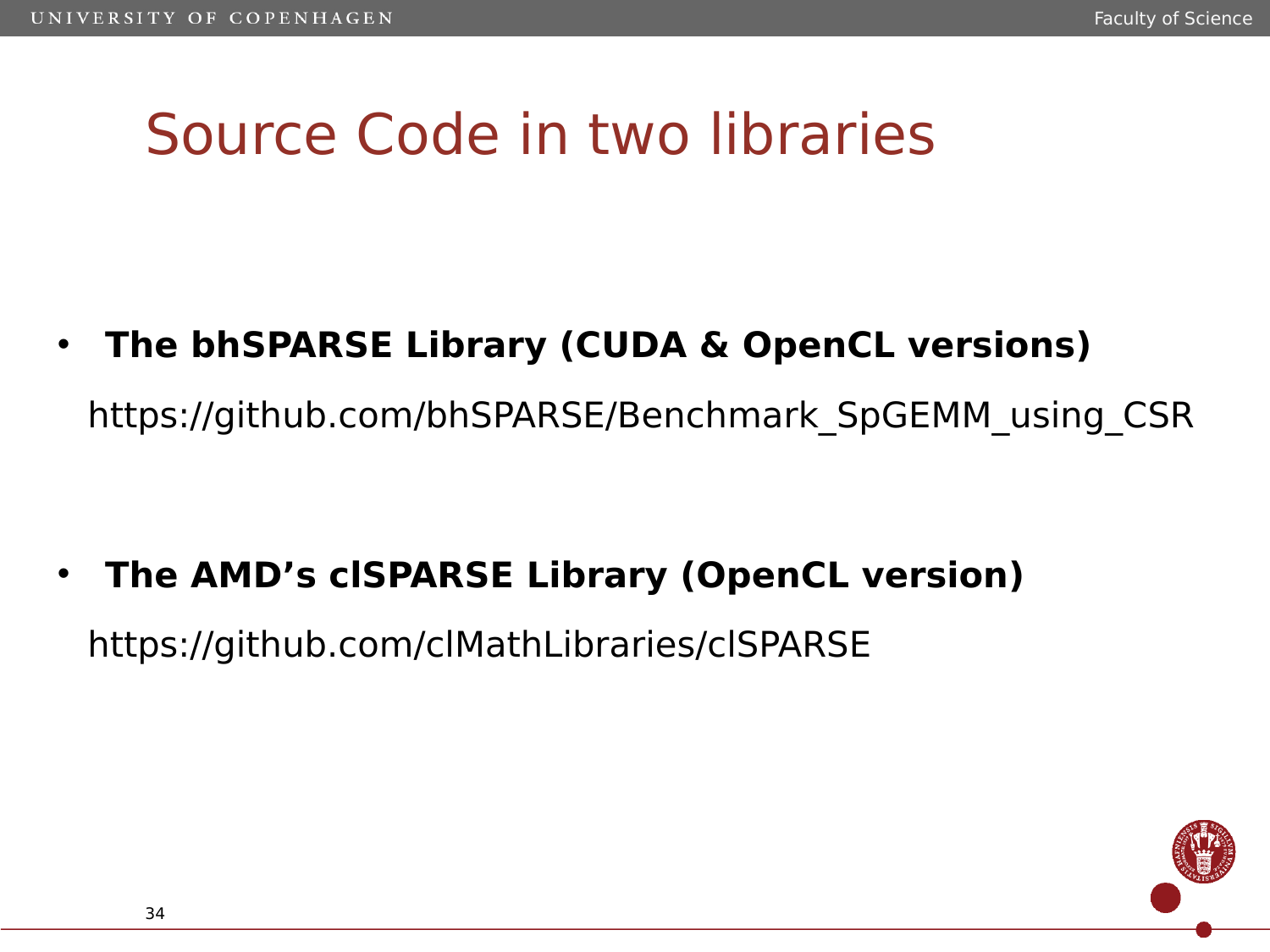

Faculty of Science
Source Code in two libraries
The bhSPARSE Library (CUDA & OpenCL versions)
https://github.com/bhSPARSE/Benchmark_SpGEMM_using_CSR
The AMD’s clSPARSE Library (OpenCL version)
https://github.com/clMathLibraries/clSPARSE
34